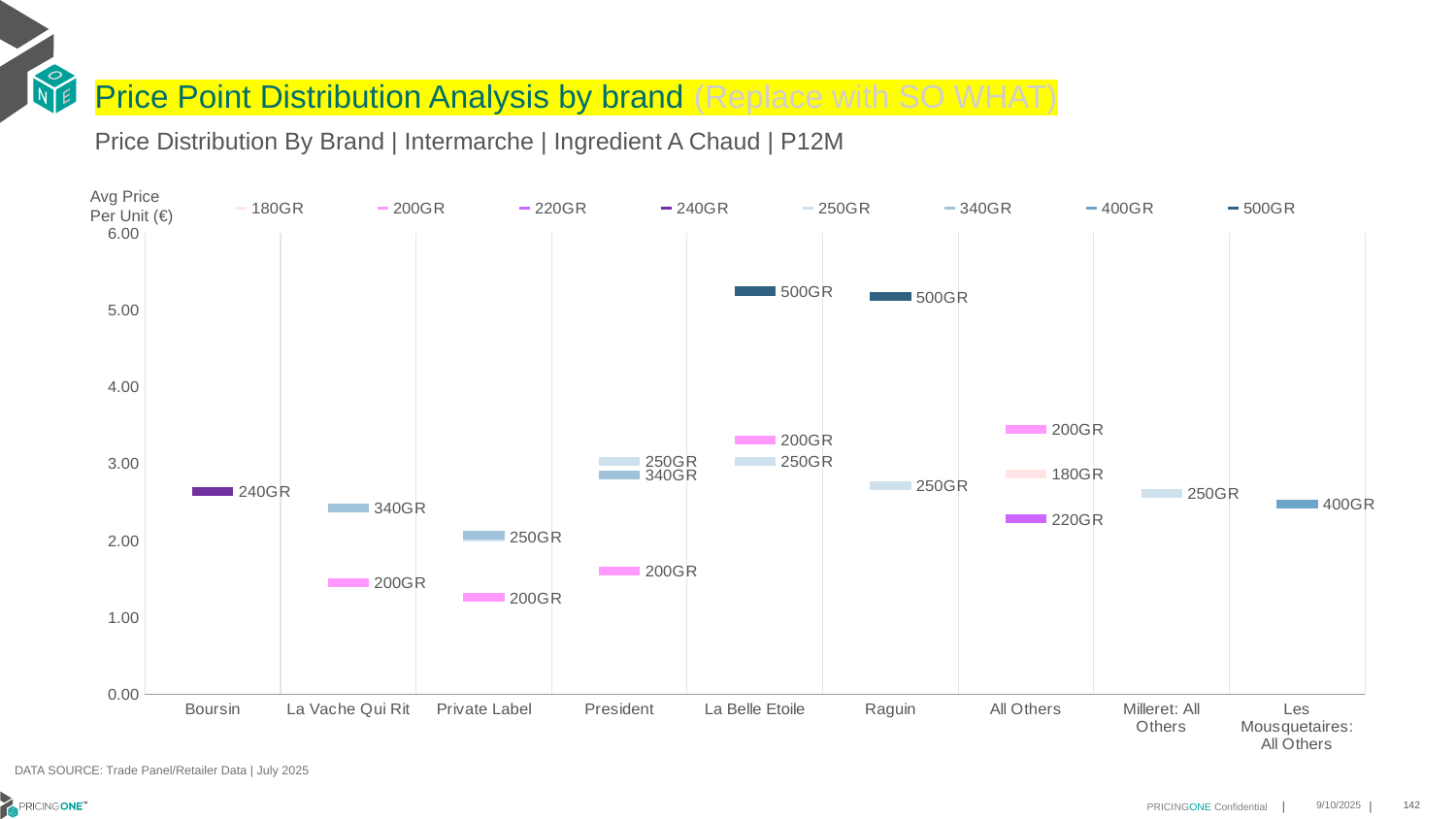

# Price Point Distribution Analysis by brand (Replace with SO WHAT)
Price Distribution By Brand | Intermarche | Ingredient A Chaud | P12M

### Chart

| Category | 180GR | 200GR | 220GR | 240GR | 250GR | 340GR | 400GR | 500GR |
|---|---|---|---|---|---|---|---|---|
| Boursin | None | None | None | 2.641 | None | None | None | None |
| La Vache Qui Rit | None | 1.4556 | None | None | None | 2.4286 | None | None |
| Private Label | None | 1.2567 | None | None | 2.0479 | 2.0687 | None | None |
| President | None | 1.6029 | None | None | 3.0342 | 2.8538 | None | None |
| La Belle Etoile | None | 3.3043 | None | None | 3.0247 | None | None | 5.2453 |
| Raguin | None | None | None | None | 2.7126 | None | None | 5.1691 |
| All Others | 2.8692 | 3.4471 | 2.2787 | None | None | None | None | None |
| Milleret: All Others | None | None | None | None | 2.6135 | None | None | None |
| Les Mousquetaires: All Others | None | None | None | None | None | None | 2.4708 | None |
Avg Price
Per Unit (€)
DATA SOURCE: Trade Panel/Retailer Data | July 2025
9/10/2025
142